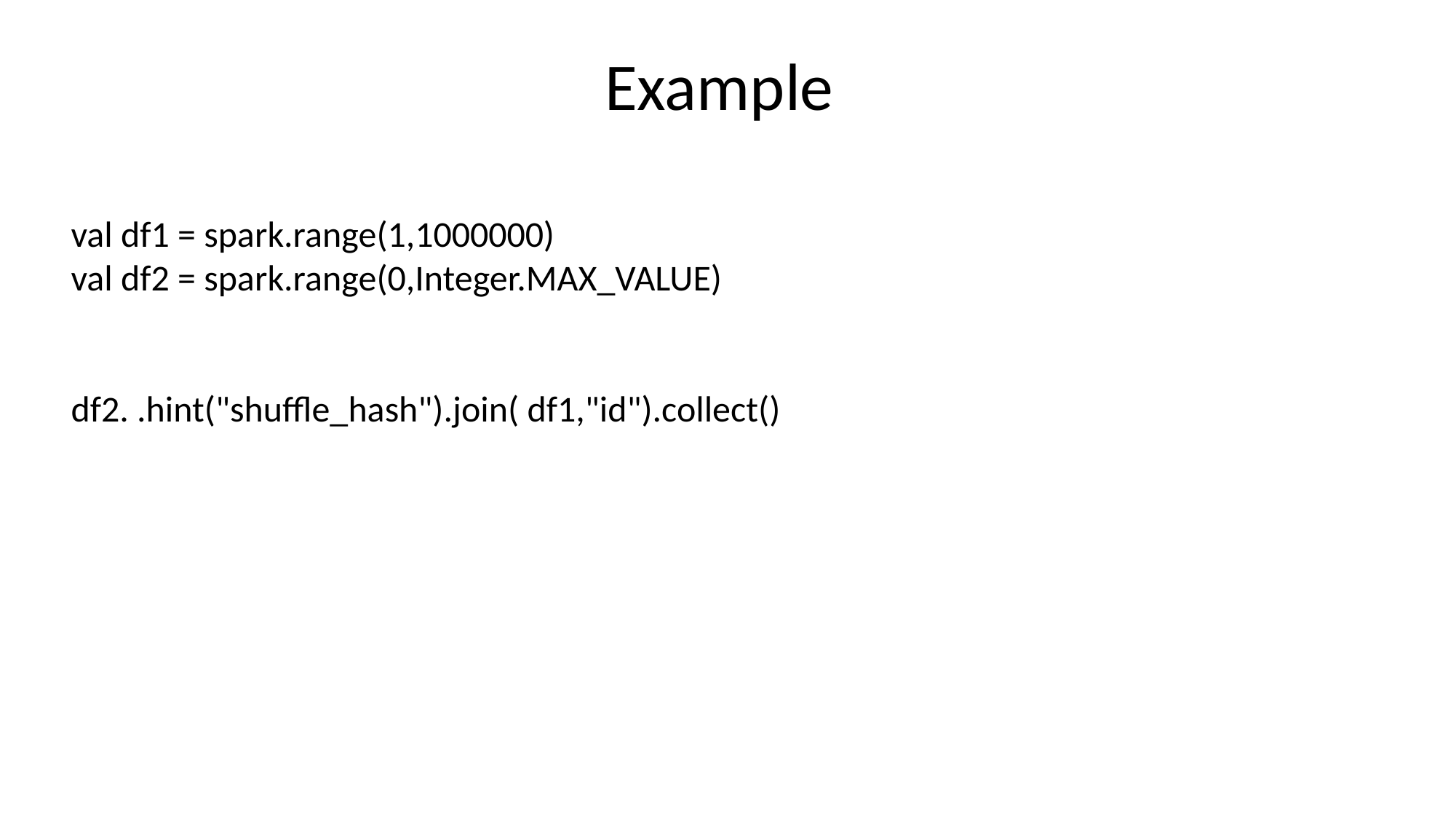

Example
  val df1 = spark.range(1,1000000)
  val df2 = spark.range(0,Integer.MAX_VALUE)

  df2. .hint("shuffle_hash").join( df1,"id").collect()